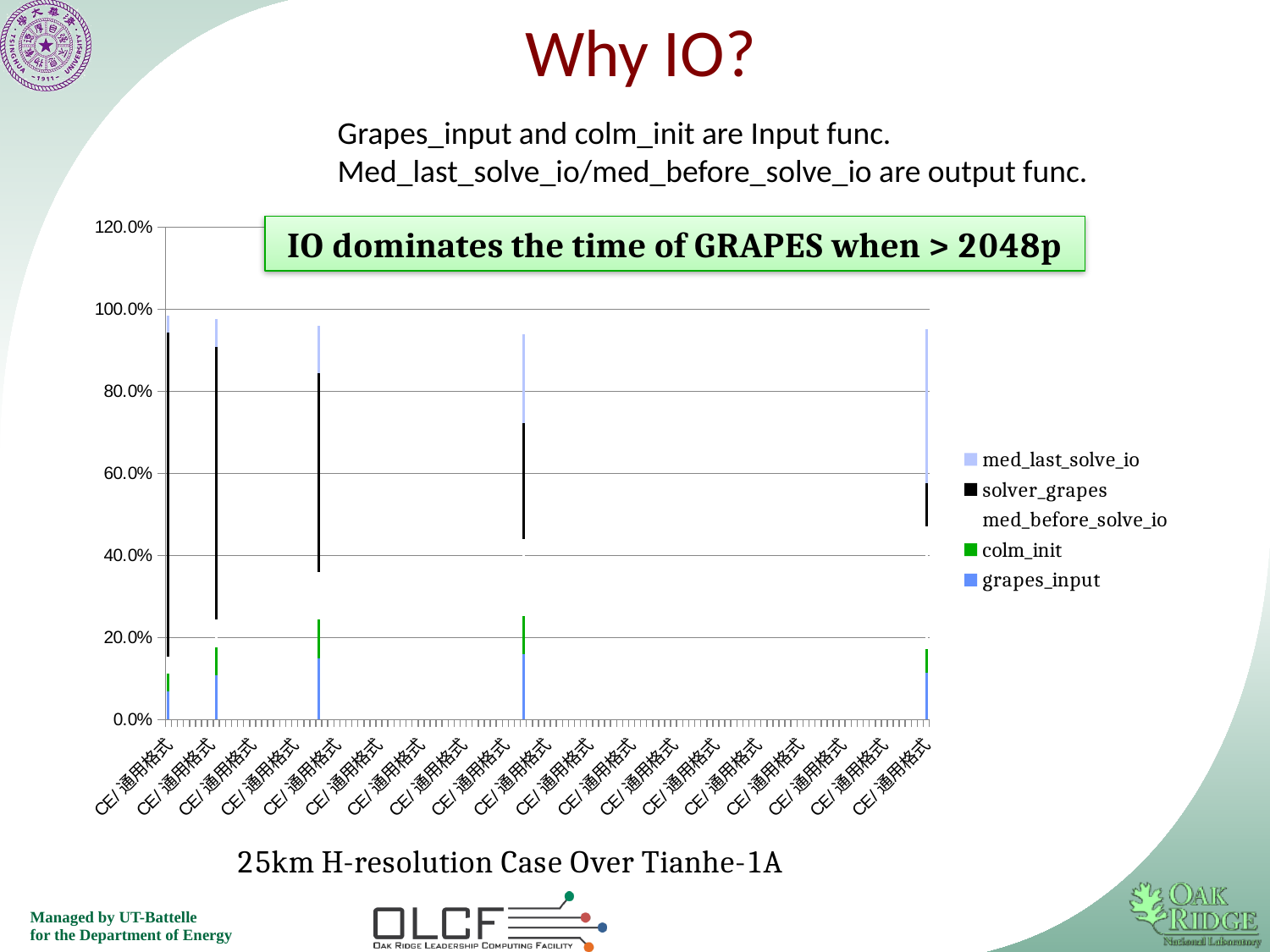

# Why IO?
Grapes_input and colm_init are Input func.
Med_last_solve_io/med_before_solve_io are output func.

### Chart

| Category | grapes_input | colm_init | med_before_solve_io | solver_grapes | med_last_solve_io |
|---|---|---|---|---|---|
| 256.0 | 0.0682003227347032 | 0.0440682420496248 | 0.040483932868096 | 0.791142064983144 | 0.040521018080016 |
| 512.0 | 0.107125849850113 | 0.0680999248195434 | 0.0698303899745223 | 0.663729002415897 | 0.0667411318973914 |
| 1024.0 | 0.149905059512919 | 0.0934532647736232 | 0.115428180303019 | 0.486137829487107 | 0.115093763202864 |
| 2048.0 | 0.159722503215927 | 0.0937254192265502 | 0.186339392866846 | 0.283506318245342 | 0.215479765563062 |
| 4096.0 | 0.113407187559482 | 0.0586521554255844 | 0.29901046480521 | 0.105711948296352 | 0.375361550411873 |
IO dominates the time of GRAPES when > 2048p
25km H-resolution Case Over Tianhe-1A